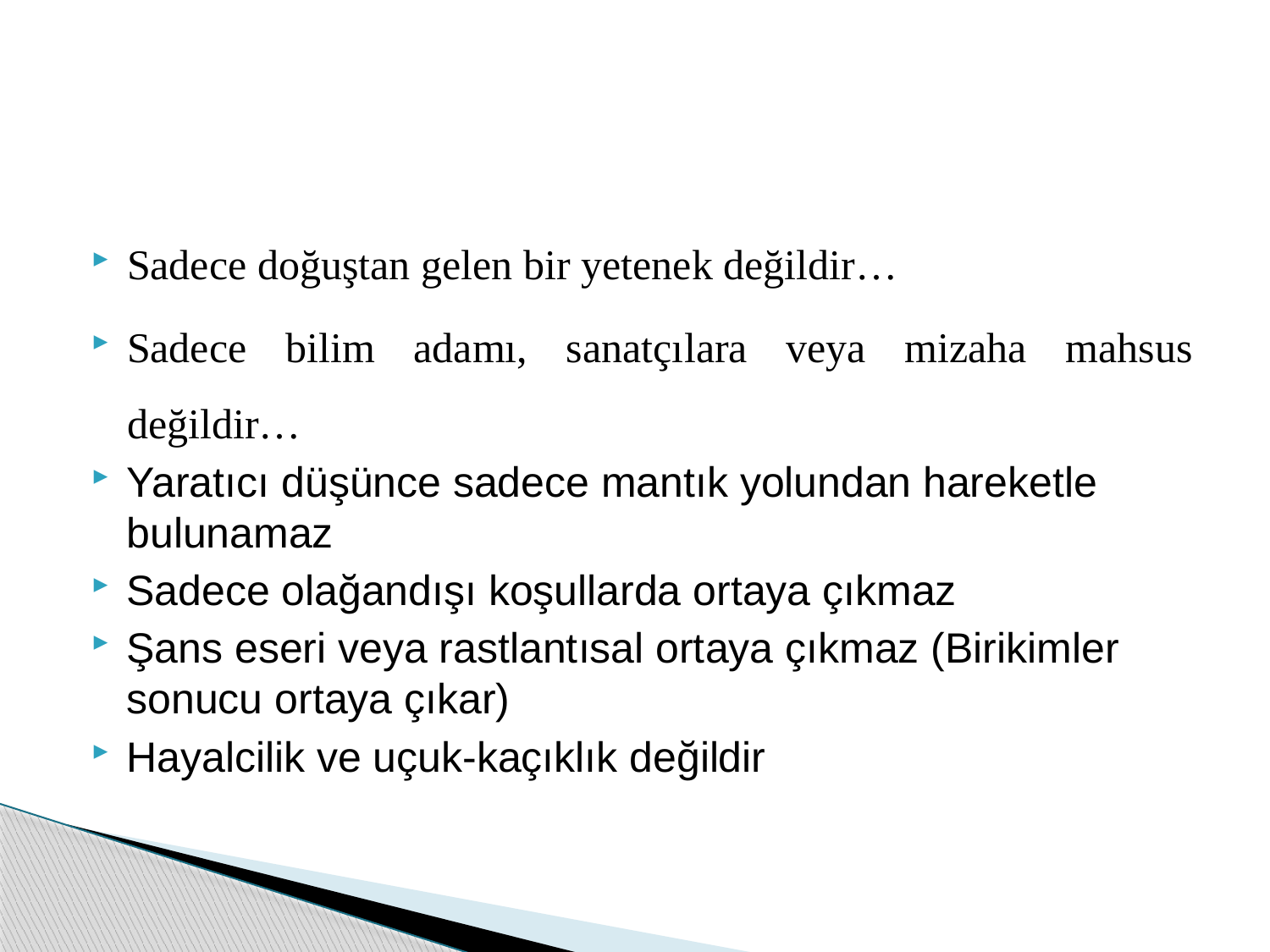

#
Sadece doğuştan gelen bir yetenek değildir…
Sadece bilim adamı, sanatçılara veya mizaha mahsus değildir…
Yaratıcı düşünce sadece mantık yolundan hareketle bulunamaz
Sadece olağandışı koşullarda ortaya çıkmaz
Şans eseri veya rastlantısal ortaya çıkmaz (Birikimler sonucu ortaya çıkar)
Hayalcilik ve uçuk-kaçıklık değildir